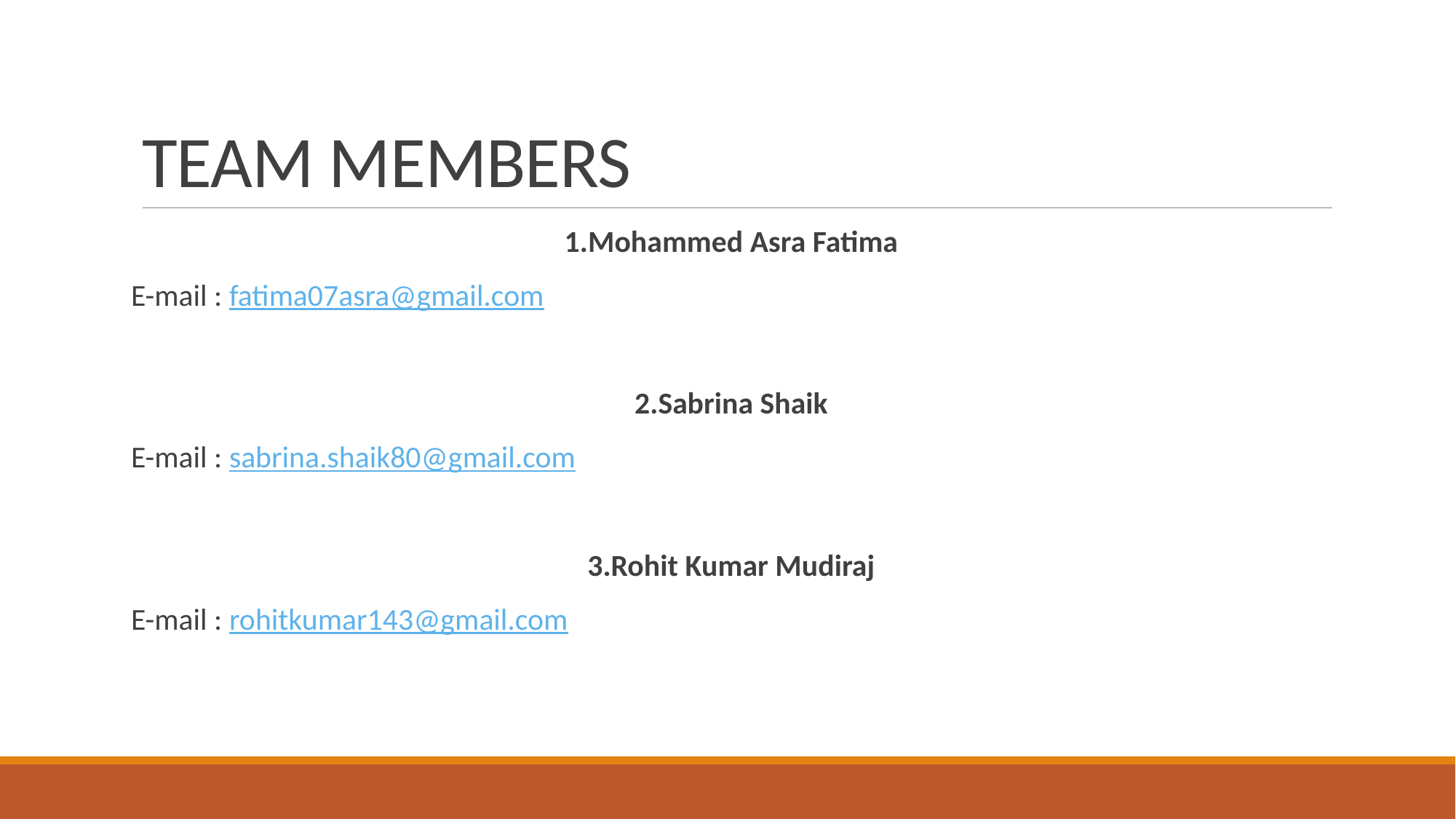

# TEAM MEMBERS
1.Mohammed Asra Fatima
E-mail : fatima07asra@gmail.com

2.Sabrina Shaik
E-mail : sabrina.shaik80@gmail.com

3.Rohit Kumar Mudiraj
E-mail : rohitkumar143@gmail.com